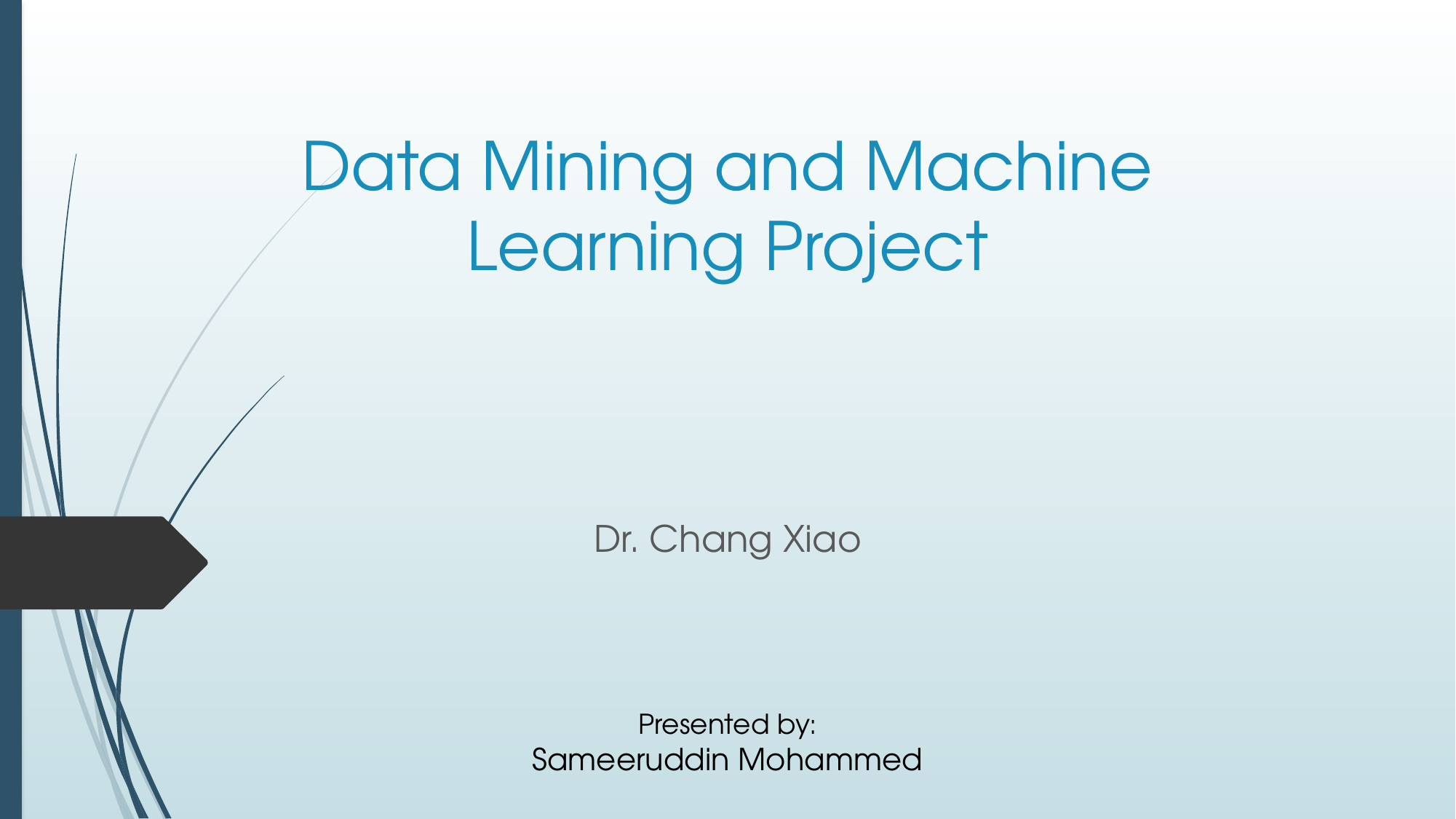

# Data Mining and Machine Learning Project
Dr. Chang Xiao
Presented by:
Sameeruddin Mohammed